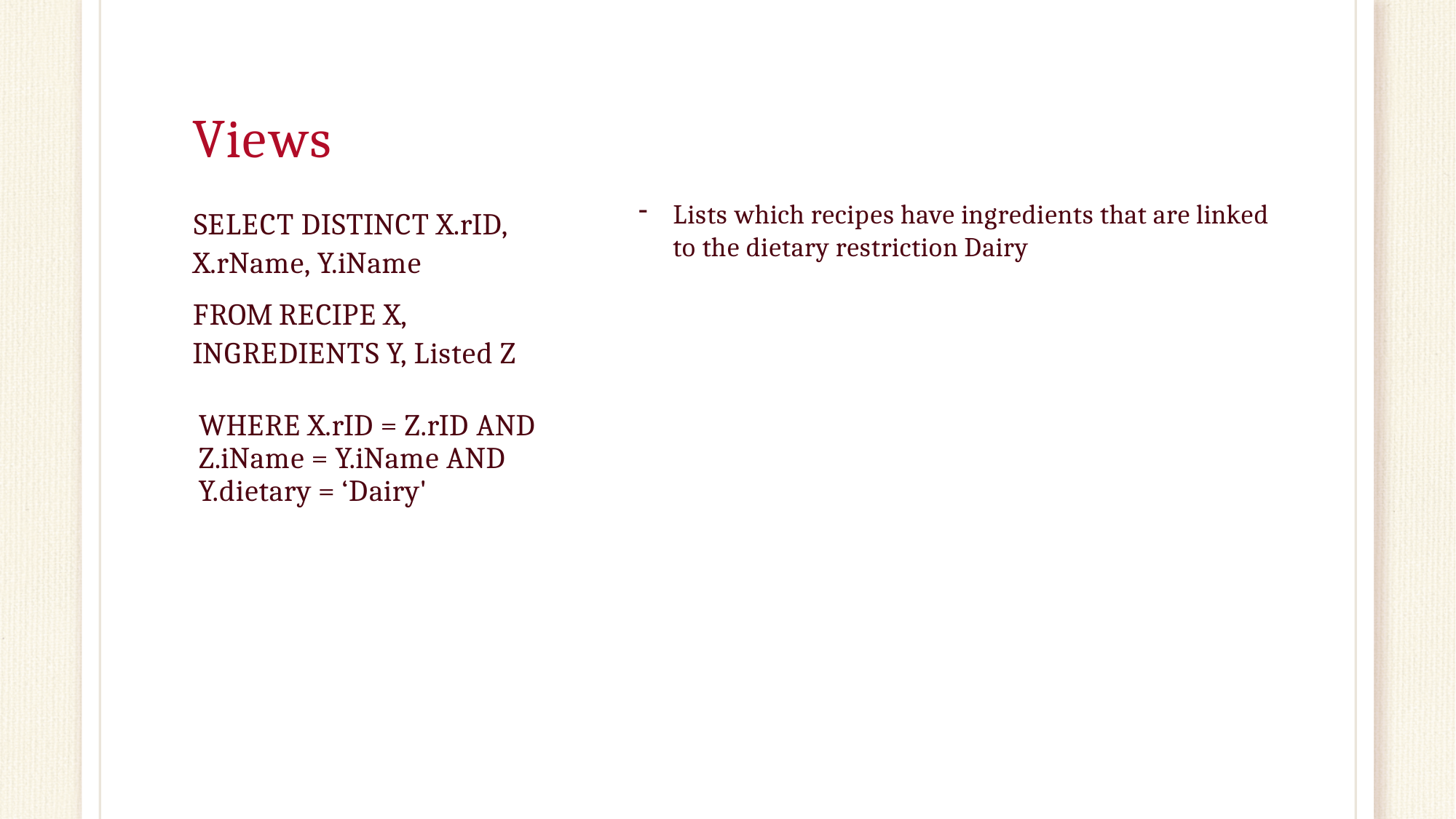

# Views
Lists which recipes have ingredients that are linked to the dietary restriction Dairy

SELECT DISTINCT X.rID, X.rName, Y.iName
FROM RECIPE X, INGREDIENTS Y, Listed Z
WHERE X.rID = Z.rID AND Z.iName = Y.iName AND  Y.dietary = ‘Dairy'